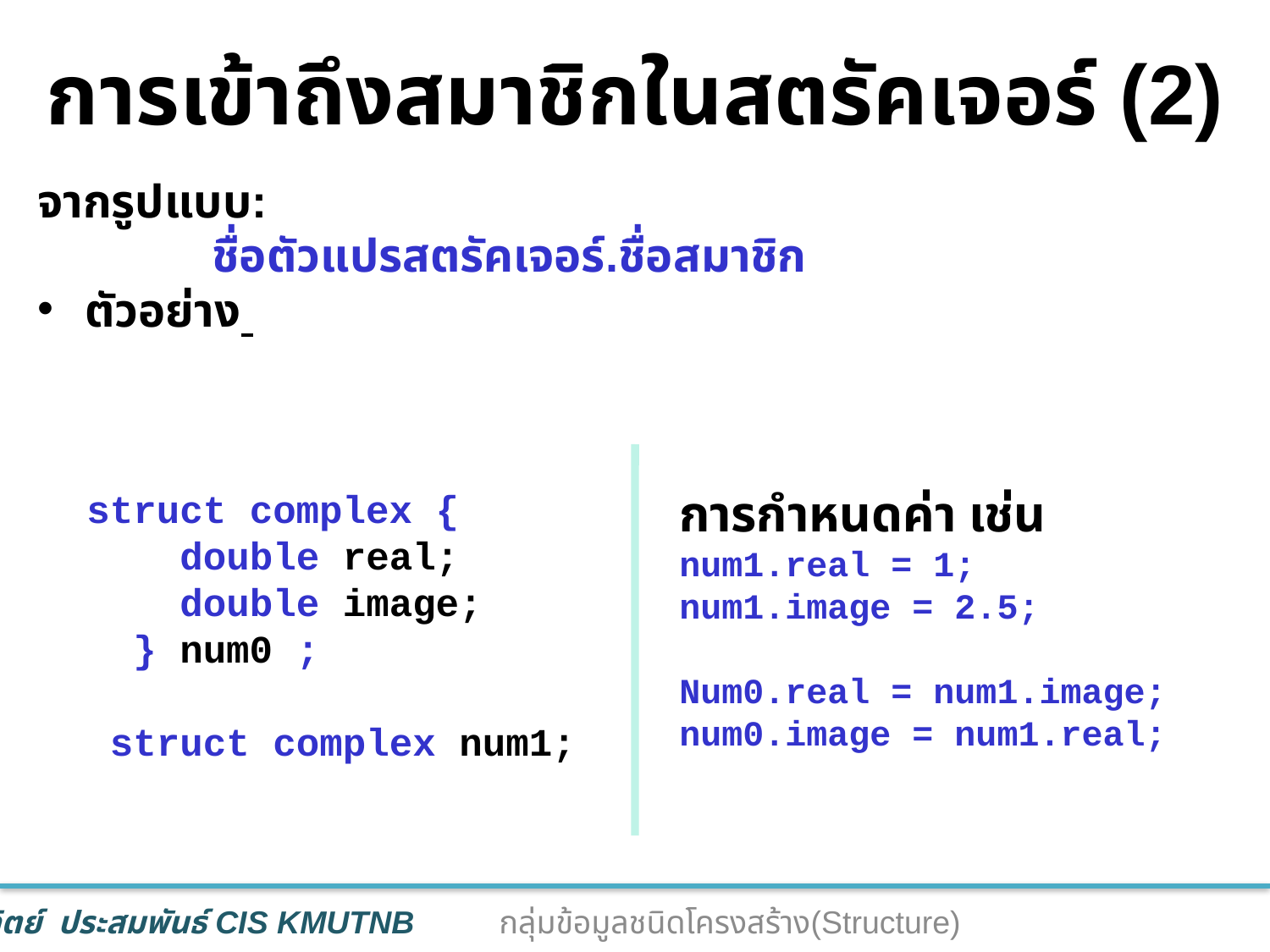

# การเข้าถึงสมาชิกในสตรัคเจอร์ (2)
จากรูปแบบ:
 		ชื่อตัวแปรสตรัคเจอร์.ชื่อสมาชิก
ตัวอย่าง

การกำหนดค่า เช่น
num1.real = 1;
num1.image = 2.5;

Num0.real = num1.image;
num0.image = num1.real;
struct complex {
    double real;
    double image;
  } num0 ;

 struct complex num1;

12
กลุ่มข้อมูลชนิดโครงสร้าง(Structure)